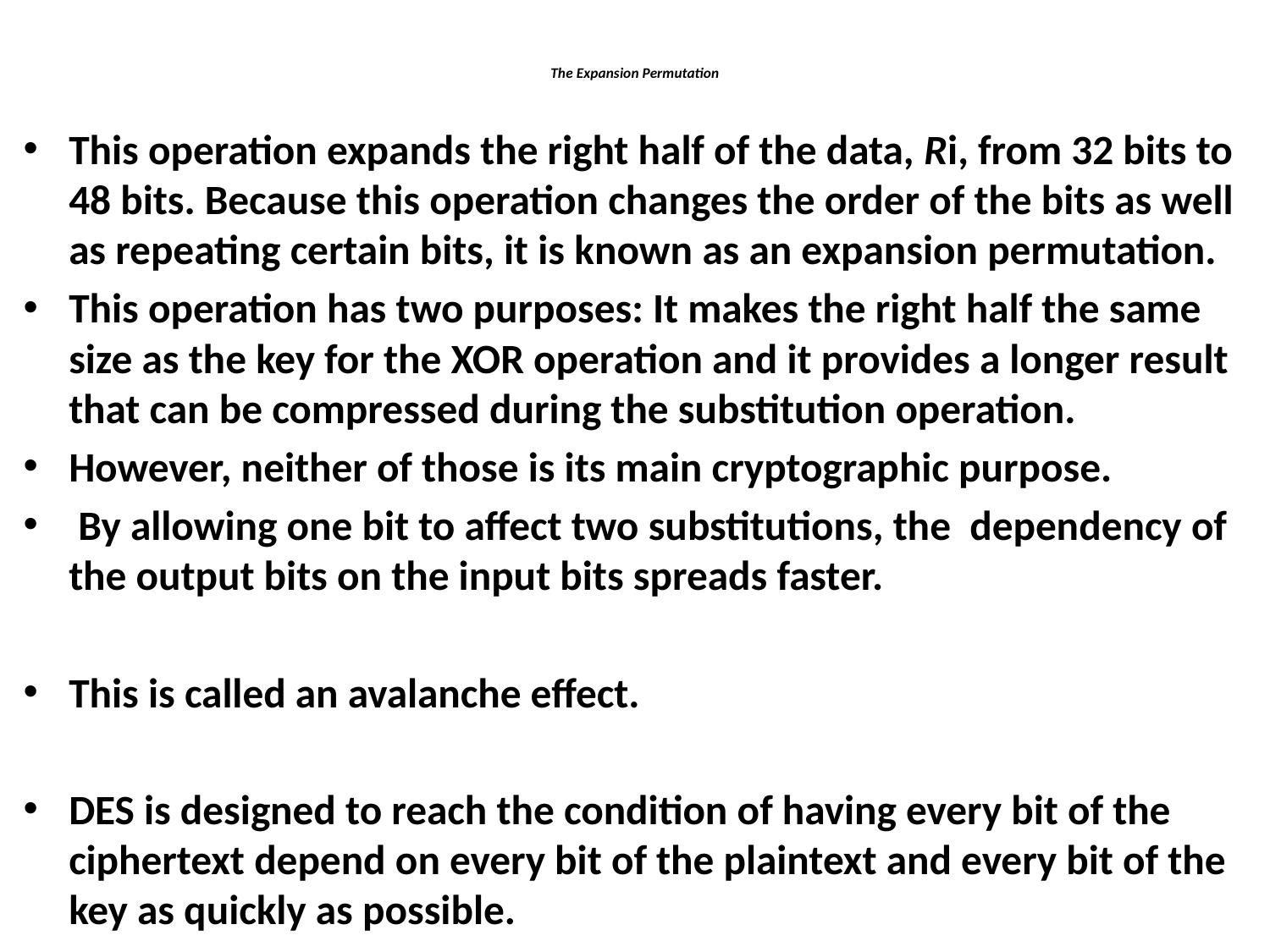

# The Expansion Permutation
This operation expands the right half of the data, Ri, from 32 bits to 48 bits. Because this operation changes the order of the bits as well as repeating certain bits, it is known as an expansion permutation.
This operation has two purposes: It makes the right half the same size as the key for the XOR operation and it provides a longer result that can be compressed during the substitution operation.
However, neither of those is its main cryptographic purpose.
 By allowing one bit to affect two substitutions, the  dependency of the output bits on the input bits spreads faster.

This is called an avalanche effect.

DES is designed to reach the condition of having every bit of the ciphertext depend on every bit of the plaintext and every bit of the key as quickly as possible.